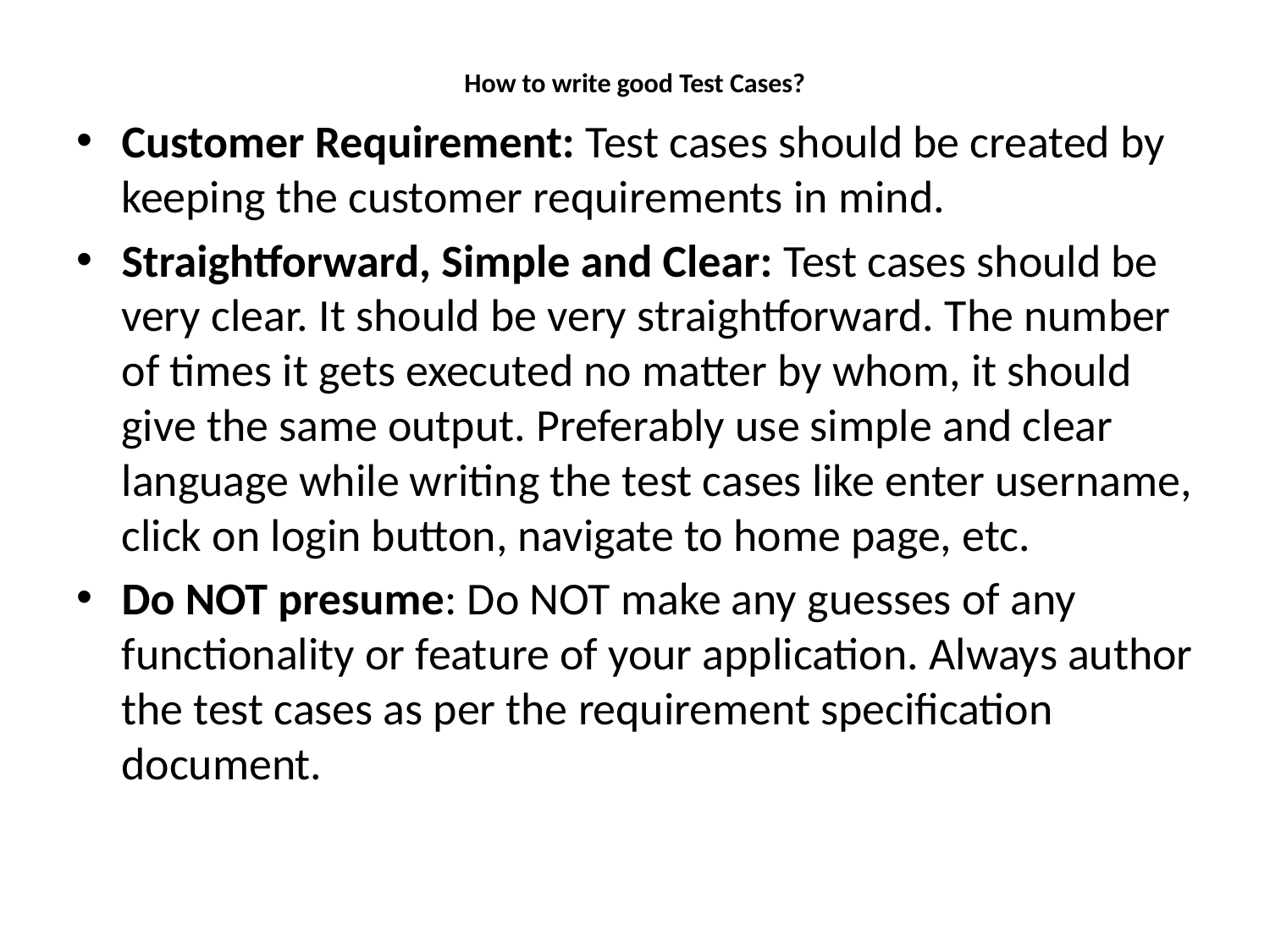

# How to write good Test Cases?
Customer Requirement: Test cases should be created by keeping the customer requirements in mind.
Straightforward, Simple and Clear: Test cases should be very clear. It should be very straightforward. The number of times it gets executed no matter by whom, it should give the same output. Preferably use simple and clear language while writing the test cases like enter username, click on login button, navigate to home page, etc.
Do NOT presume: Do NOT make any guesses of any functionality or feature of your application. Always author the test cases as per the requirement specification document.